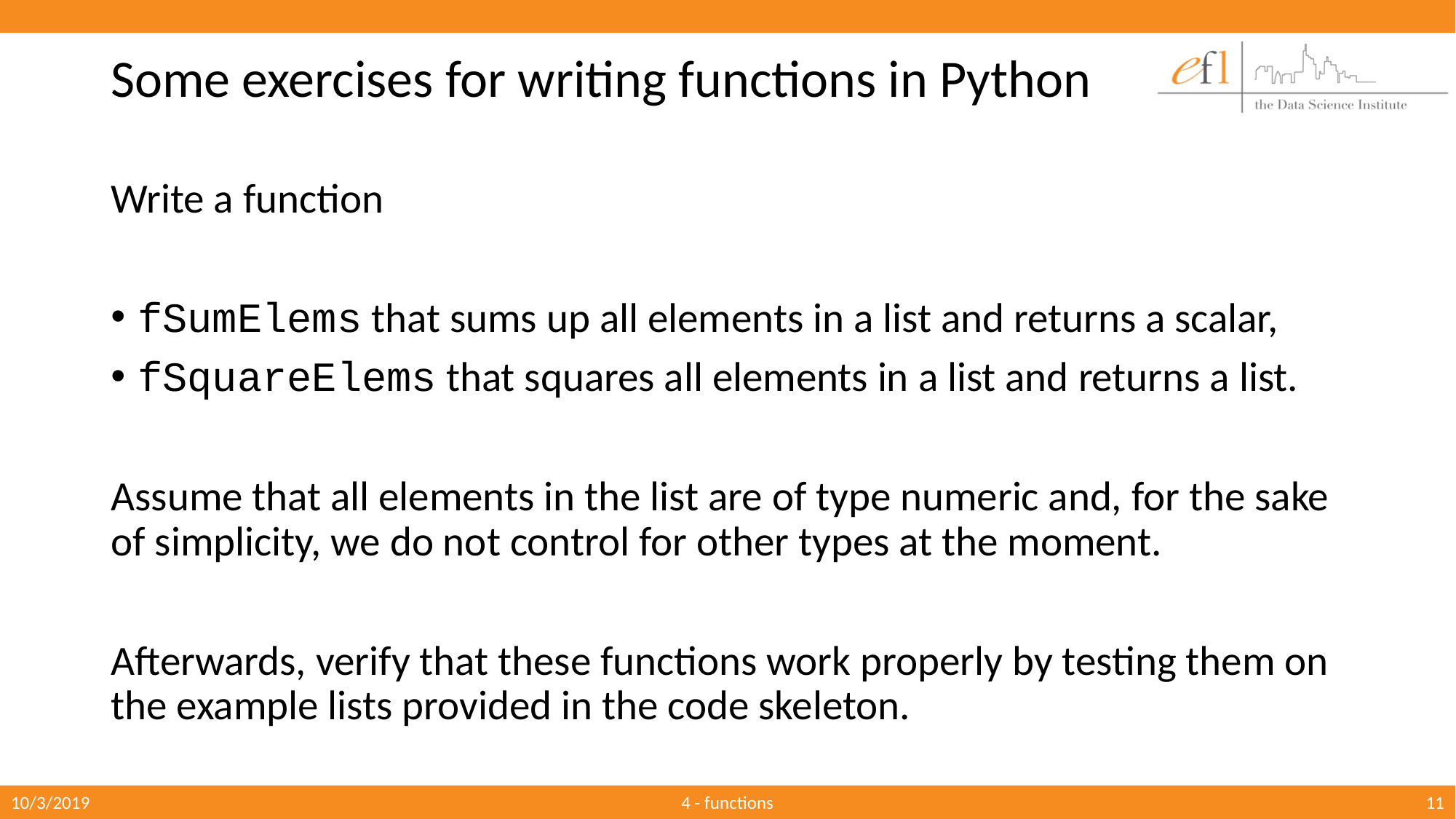

# Some exercises for writing functions in Python
Write a function

fSumElems that sums up all elements in a list and returns a scalar,
fSquareElems that squares all elements in a list and returns a list.

Assume that all elements in the list are of type numeric and, for the sake of simplicity, we do not control for other types at the moment.

Afterwards, verify that these functions work properly by testing them on the example lists provided in the code skeleton.

10/3/2019
4 - functions
11